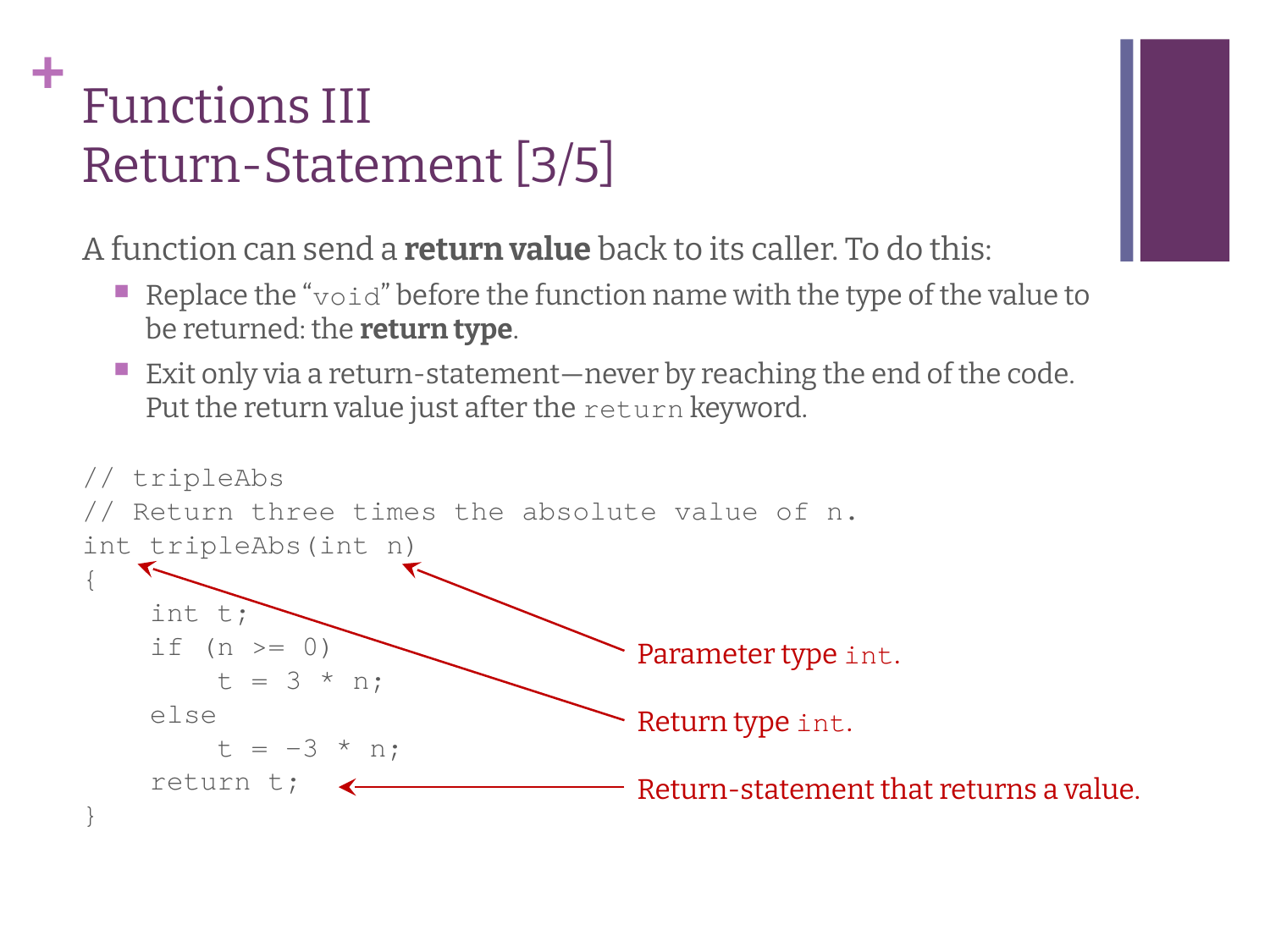

# Functions III Return-Statement [3/5]
A function can send a return value back to its caller. To do this:
Replace the “void” before the function name with the type of the value to be returned: the return type.
Exit only via a return-statement—never by reaching the end of the code. Put the return value just after the return keyword.
// tripleAbs
// Return three times the absolute value of n.
int tripleAbs(int n)
{
    int t;
    if (n >= 0)
        t = 3 * n;
    else
        t = -3 * n;
    return t;
}
Parameter type int.

Return type int.

Return-statement that returns a value.